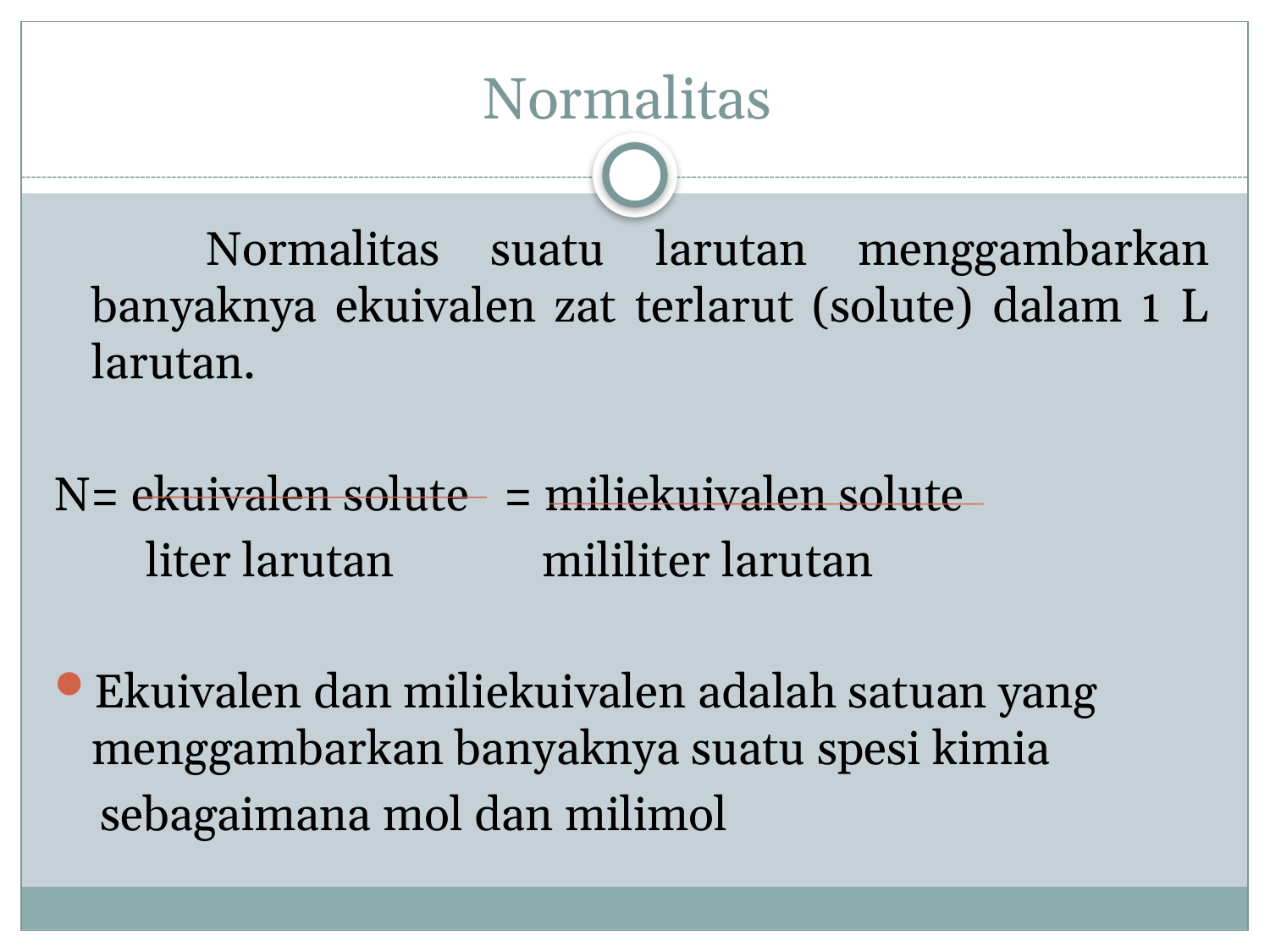

# Normalitas
   Normalitas suatu larutan menggambarkan banyaknya ekuivalen zat terlarut (solute) dalam 1 L larutan.

N= ekuivalen solute   = miliekuivalen solute
        liter larutan             mililiter larutan

Ekuivalen dan miliekuivalen adalah satuan yang menggambarkan banyaknya suatu spesi kimia
    sebagaimana mol dan milimol